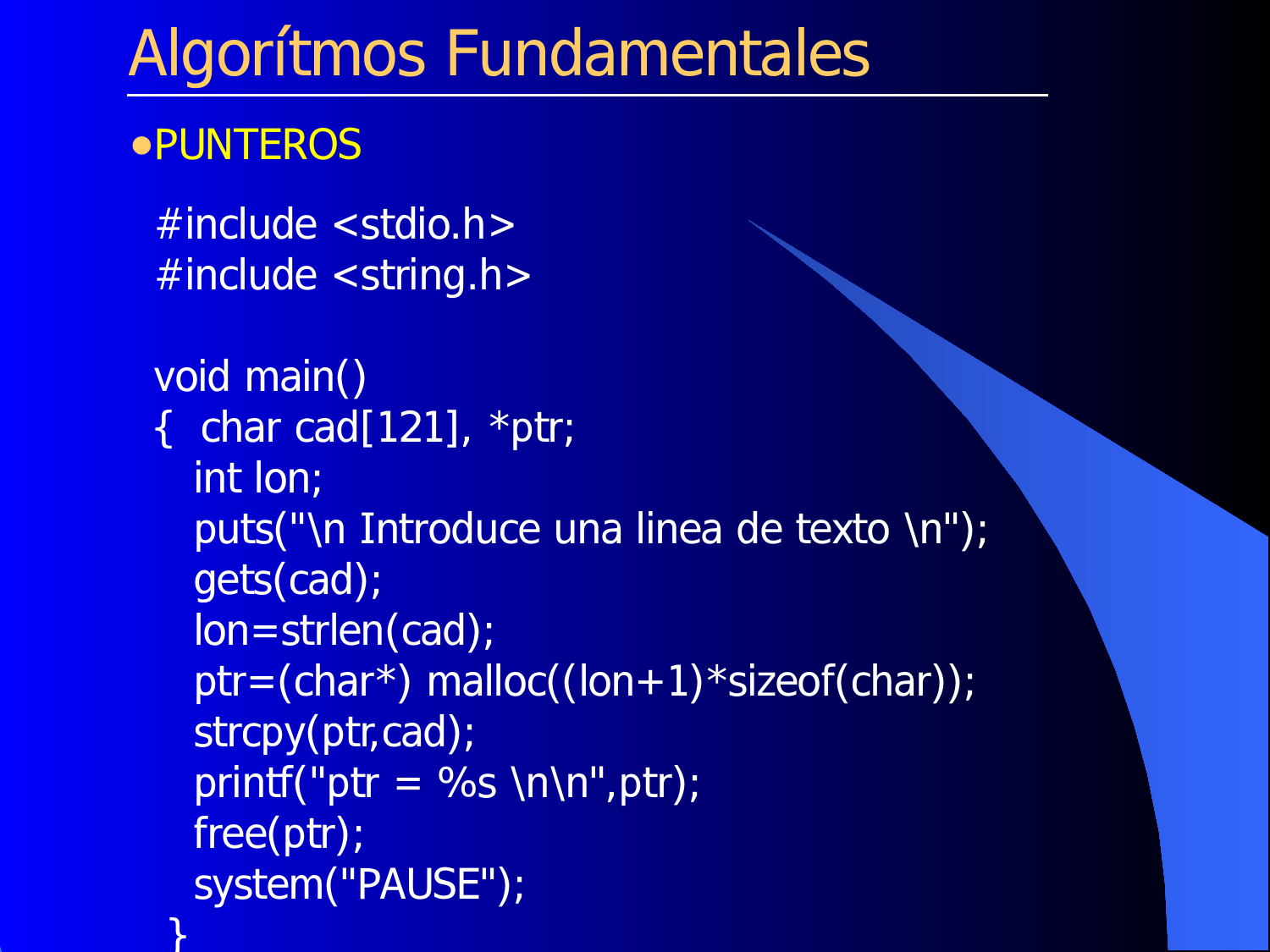

Algorítmos Fundamentales
PUNTEROS
#include <stdio.h>
#include <string.h>

void main()
{  char cad[121], *ptr;
   int lon;
   puts("\n Introduce una linea de texto \n");
   gets(cad);
   lon=strlen(cad);
   ptr=(char*) malloc((lon+1)*sizeof(char));
   strcpy(ptr,cad);
   printf("ptr = %s \n\n",ptr);
   free(ptr);
   system("PAUSE");
 }